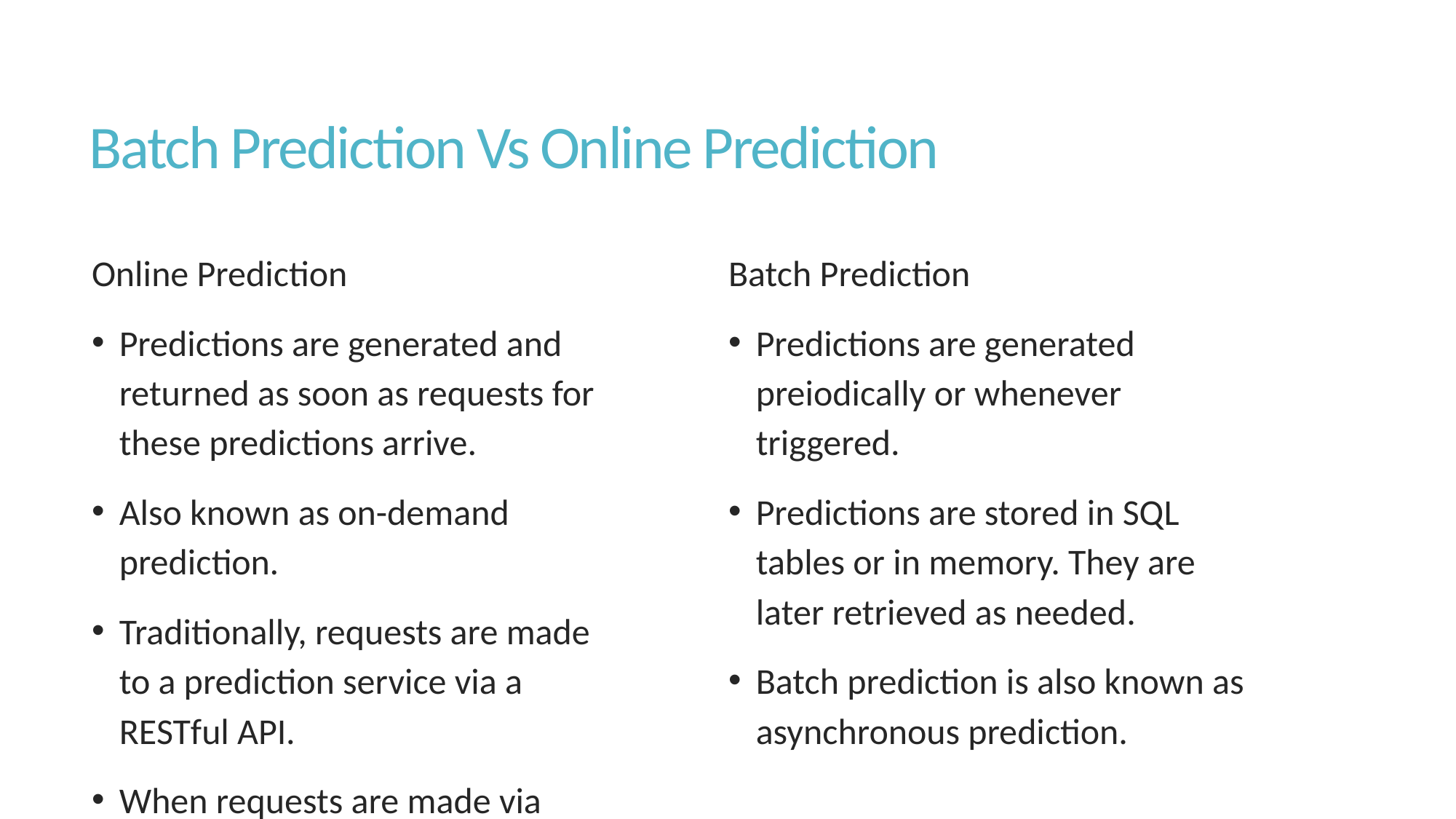

# Batch Prediction Vs Online Prediction
Online Prediction
Predictions are generated and returned as soon as requests for these predictions arrive.
Also known as on-demand prediction.
Traditionally, requests are made to a prediction service via a RESTful API.
When requests are made via HTTP, online prediction is known as synchronous prediction.
Batch Prediction
Predictions are generated preiodically or whenever triggered.
Predictions are stored in SQL tables or in memory. They are later retrieved as needed.
Batch prediction is also known as asynchronous prediction.